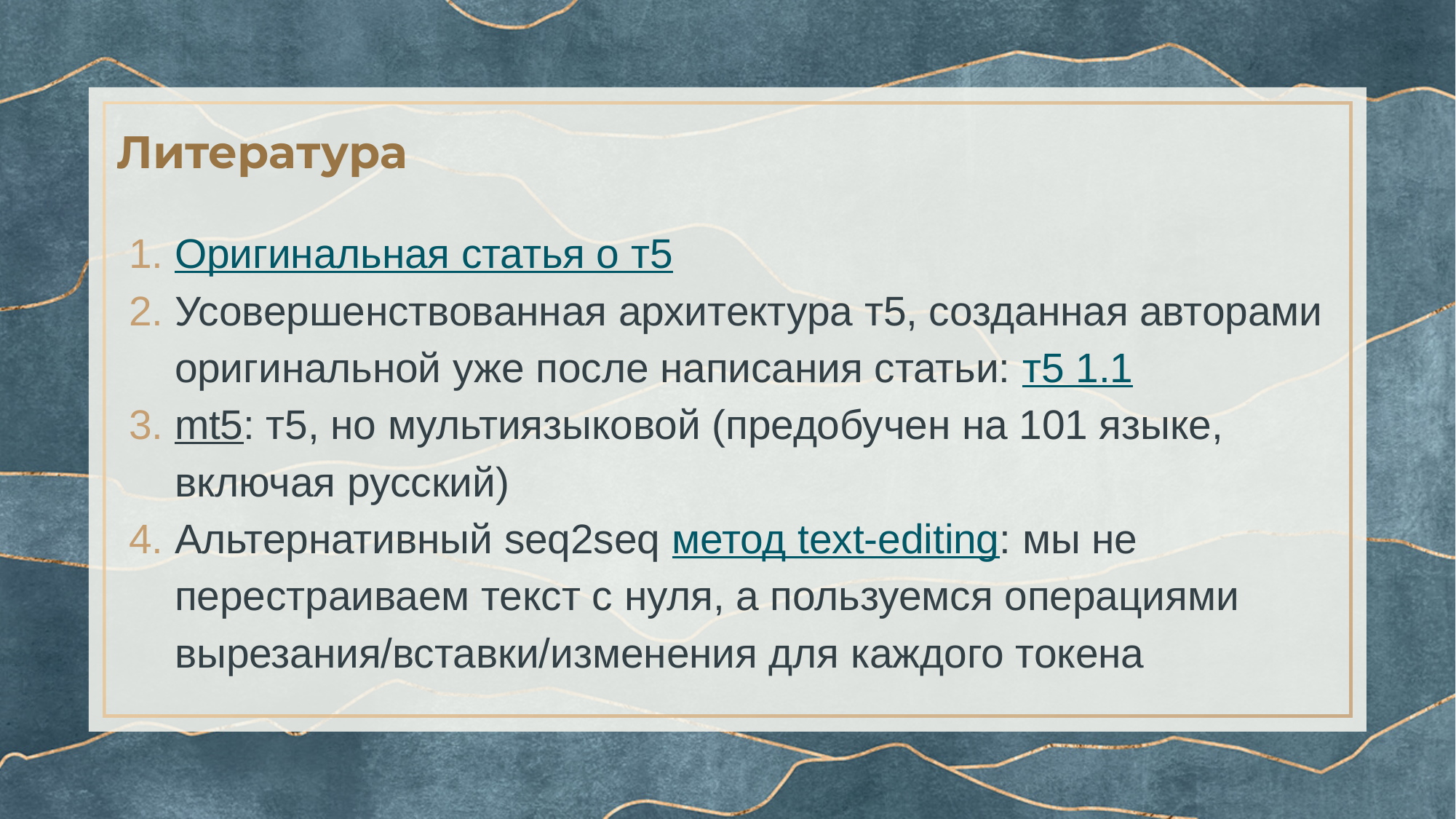

# Литература
Оригинальная статья о т5
Усовершенствованная архитектура т5, созданная авторами оригинальной уже после написания статьи: т5 1.1
mt5: т5, но мультиязыковой (предобучен на 101 языке, включая русский)
Альтернативный seq2seq метод text-editing: мы не перестраиваем текст с нуля, а пользуемся операциями вырезания/вставки/изменения для каждого токена